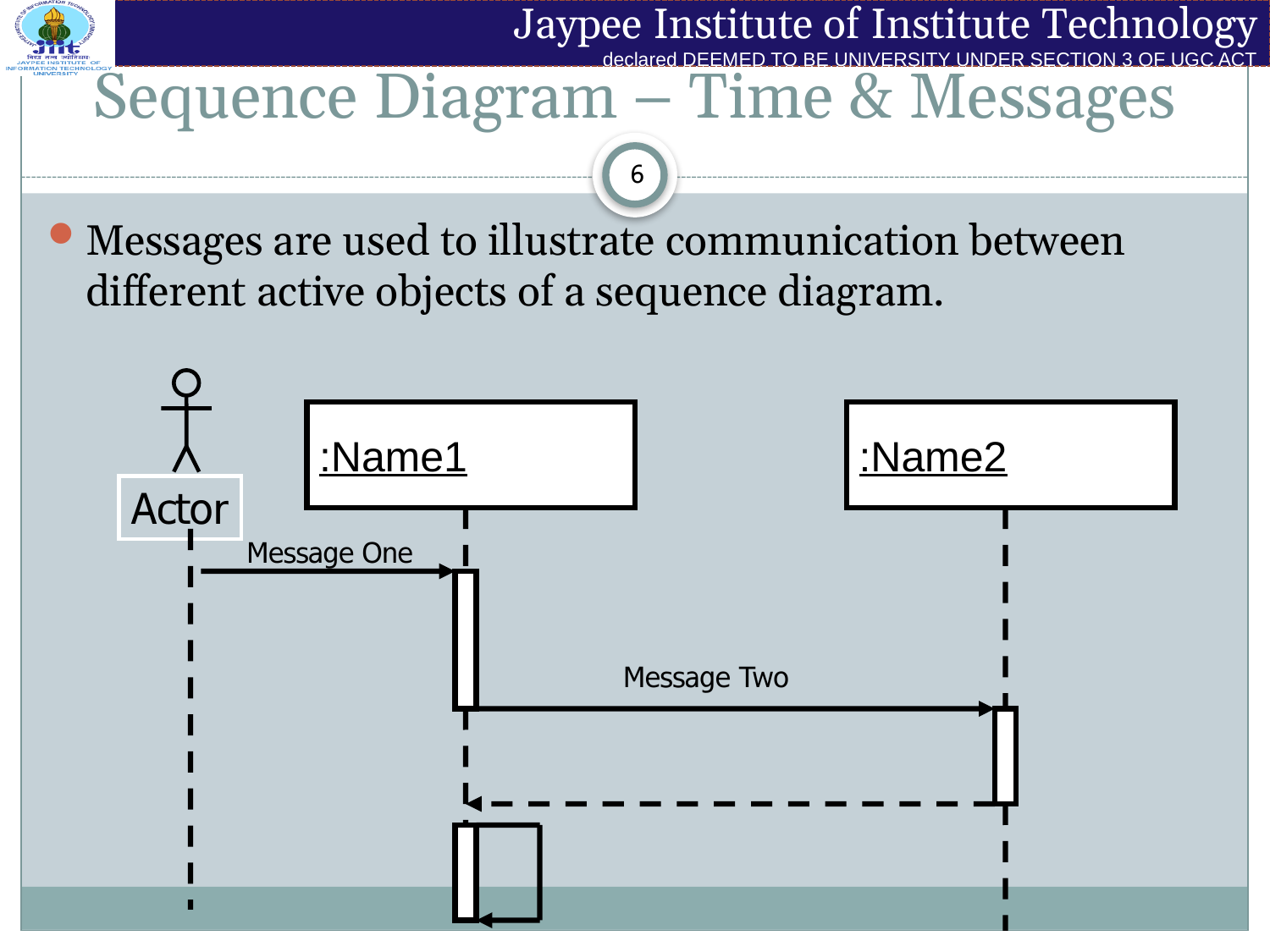

# Sequence Diagram – Time & Messages
Messages are used to illustrate communication between different active objects of a sequence diagram.

:Name1
:Name2
Actor

Message One

Message Two

6